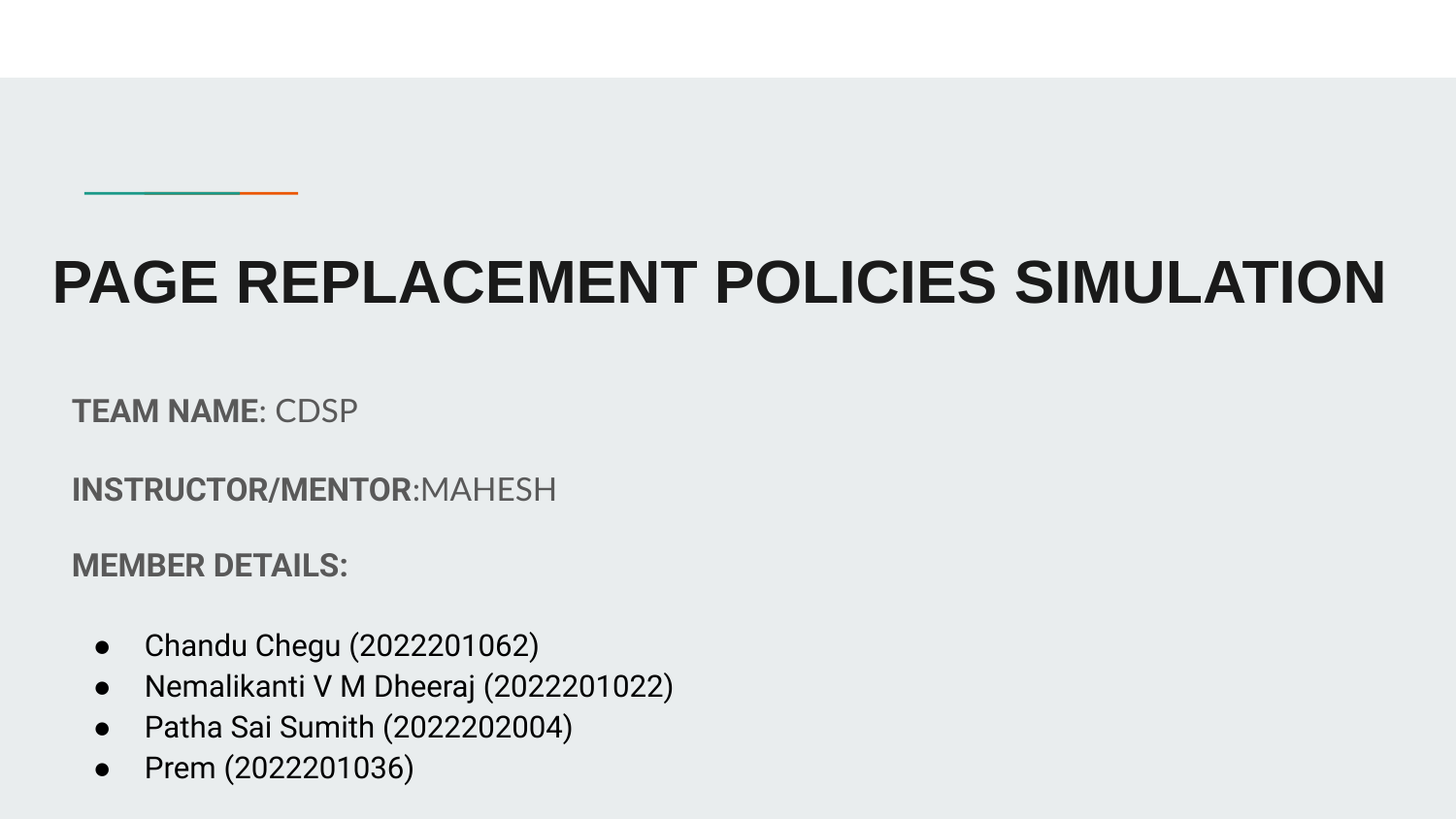

# PAGE REPLACEMENT POLICIES SIMULATION

TEAM NAME: CDSP

INSTRUCTOR/MENTOR:MAHESH

MEMBER DETAILS:

Chandu Chegu (2022201062)
Nemalikanti V M Dheeraj (2022201022)
Patha Sai Sumith (2022202004)
Prem (2022201036)